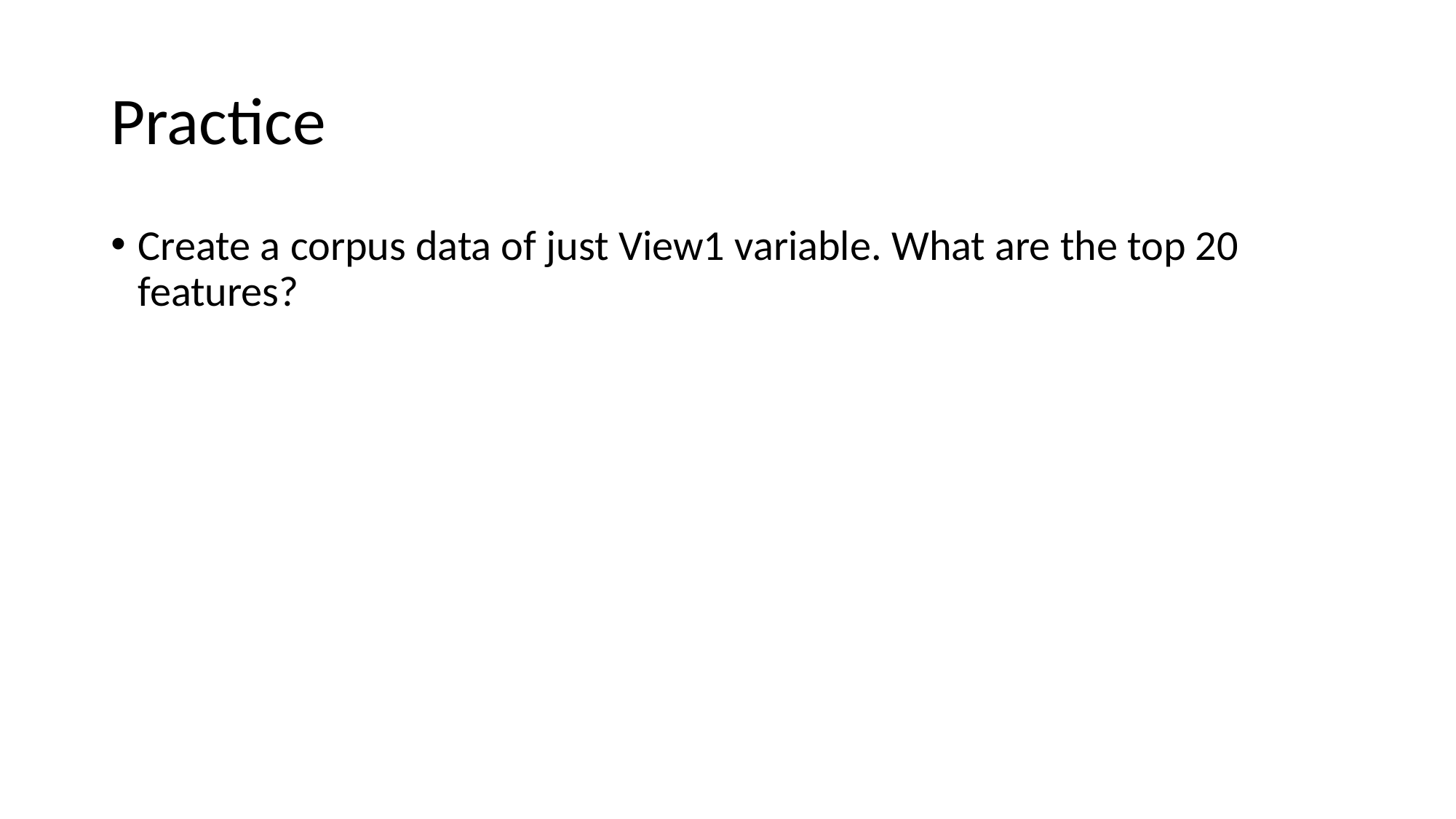

# Practice
Create a corpus data of just View1 variable. What are the top 20 features?